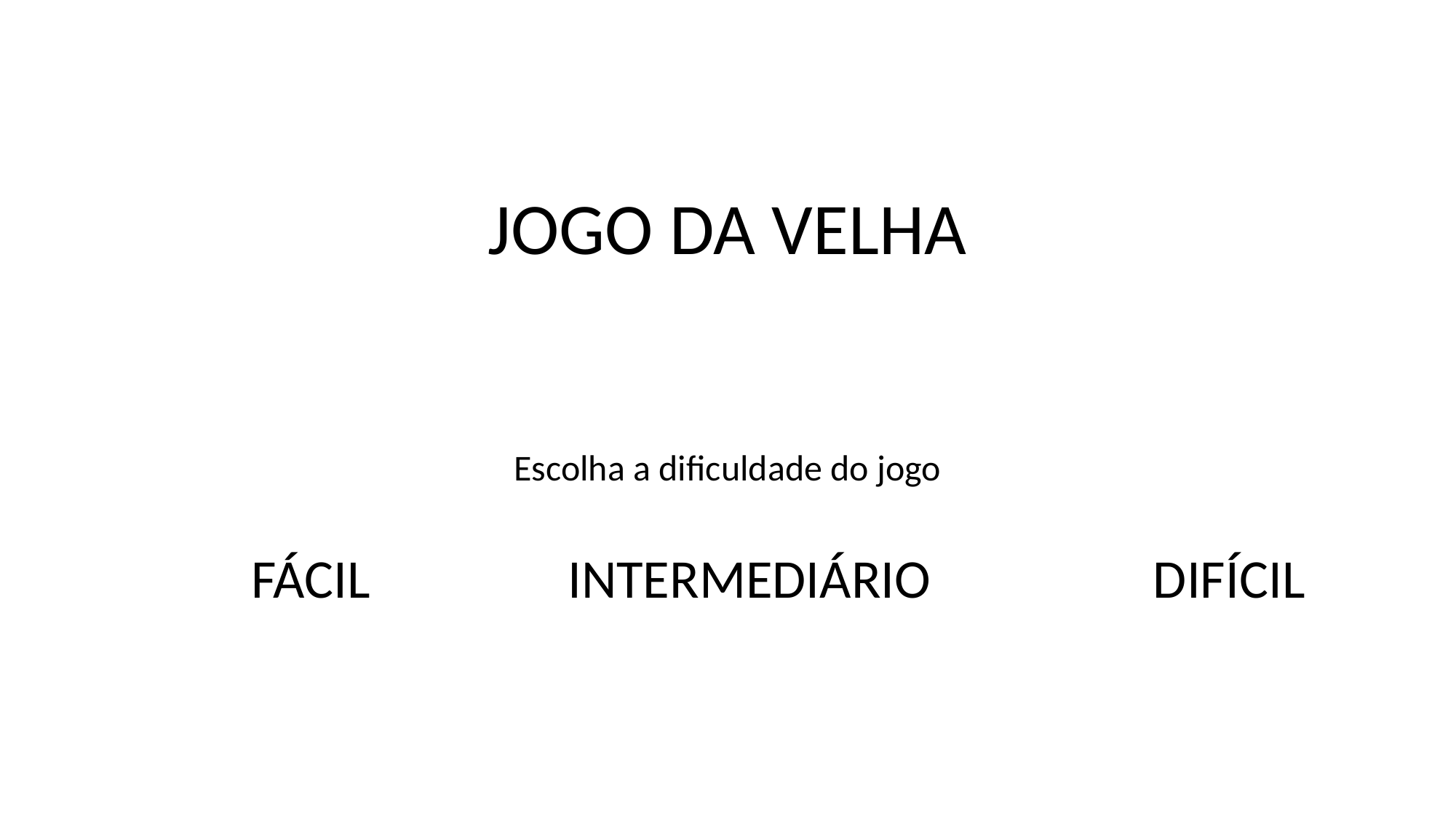

JOGO DA VELHA
Escolha a dificuldade do jogo
FÁCIL                INTERMEDIÁRIO                  DIFÍCIL